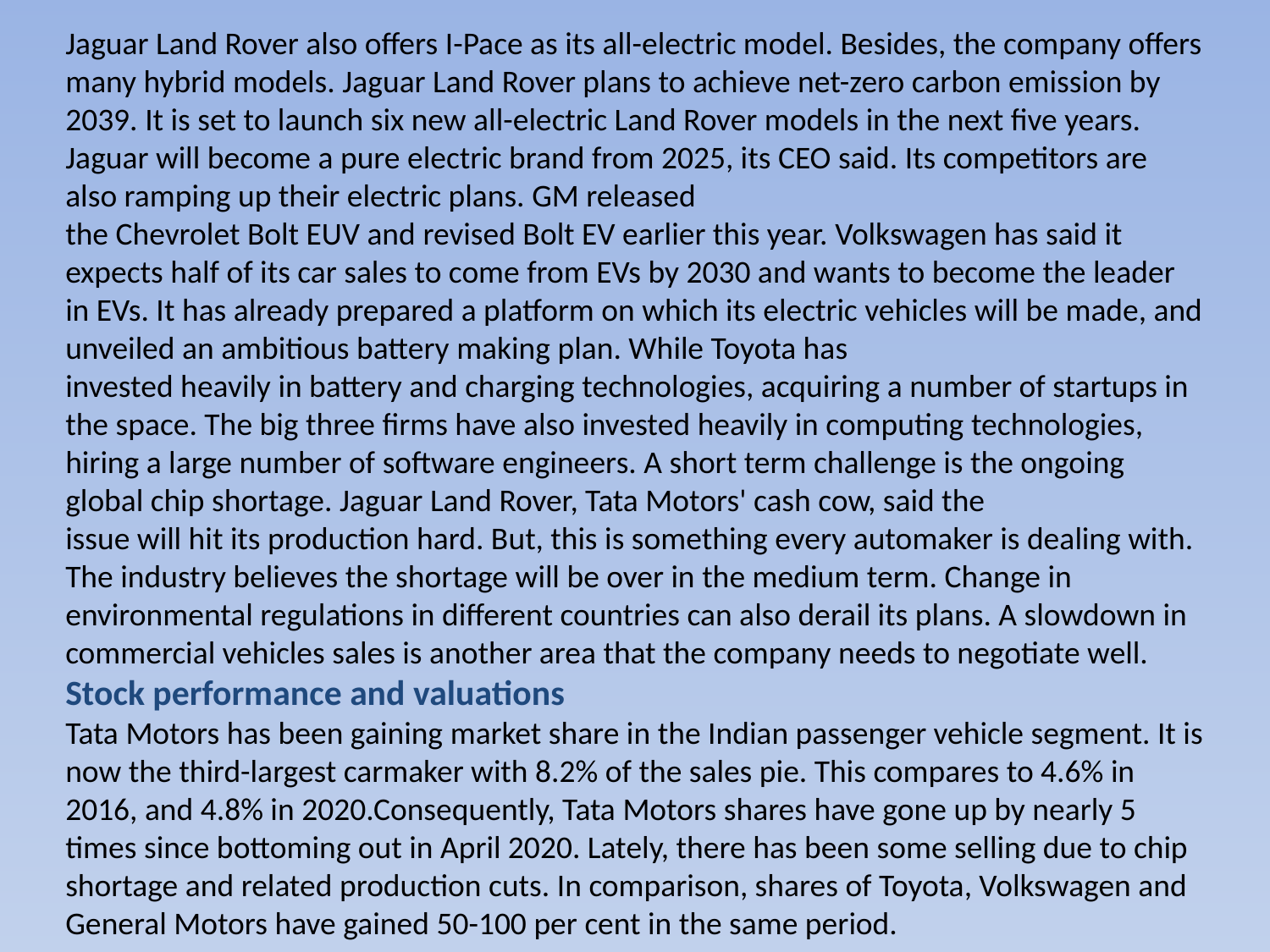

Jaguar Land Rover also offers I-Pace as its all-electric model. Besides, the company offers many hybrid models. Jaguar Land Rover plans to achieve net-zero carbon emission by 2039. It is set to launch six new all-electric Land Rover models in the next five years. Jaguar will become a pure electric brand from 2025, its CEO said. Its competitors are also ramping up their electric plans. GM released
the Chevrolet Bolt EUV and revised Bolt EV earlier this year. Volkswagen has said it expects half of its car sales to come from EVs by 2030 and wants to become the leader in EVs. It has already prepared a platform on which its electric vehicles will be made, and unveiled an ambitious battery making plan. While Toyota has
invested heavily in battery and charging technologies, acquiring a number of startups in the space. The big three firms have also invested heavily in computing technologies, hiring a large number of software engineers. A short term challenge is the ongoing global chip shortage. Jaguar Land Rover, Tata Motors' cash cow, said the
issue will hit its production hard. But, this is something every automaker is dealing with. The industry believes the shortage will be over in the medium term. Change in environmental regulations in different countries can also derail its plans. A slowdown in
commercial vehicles sales is another area that the company needs to negotiate well.
Stock performance and valuations
Tata Motors has been gaining market share in the Indian passenger vehicle segment. It is now the third-largest carmaker with 8.2% of the sales pie. This compares to 4.6% in 2016, and 4.8% in 2020.Consequently, Tata Motors shares have gone up by nearly 5 times since bottoming out in April 2020. Lately, there has been some selling due to chip shortage and related production cuts. In comparison, shares of Toyota, Volkswagen and General Motors have gained 50-100 per cent in the same period.